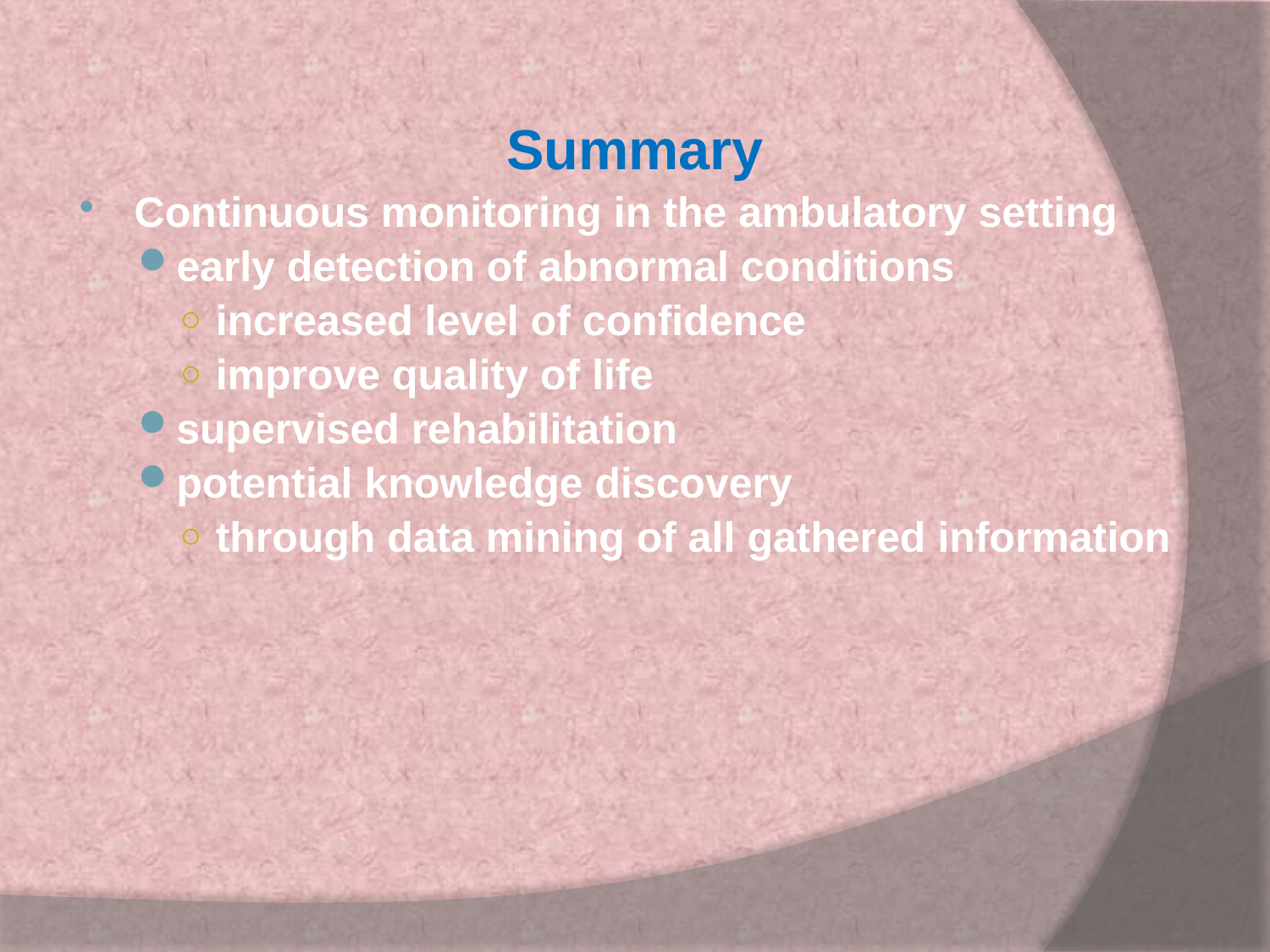

Summary
Continuous monitoring in the ambulatory setting
early detection of abnormal conditions
increased level of confidence
improve quality of life
supervised rehabilitation
potential knowledge discovery
through data mining of all gathered information